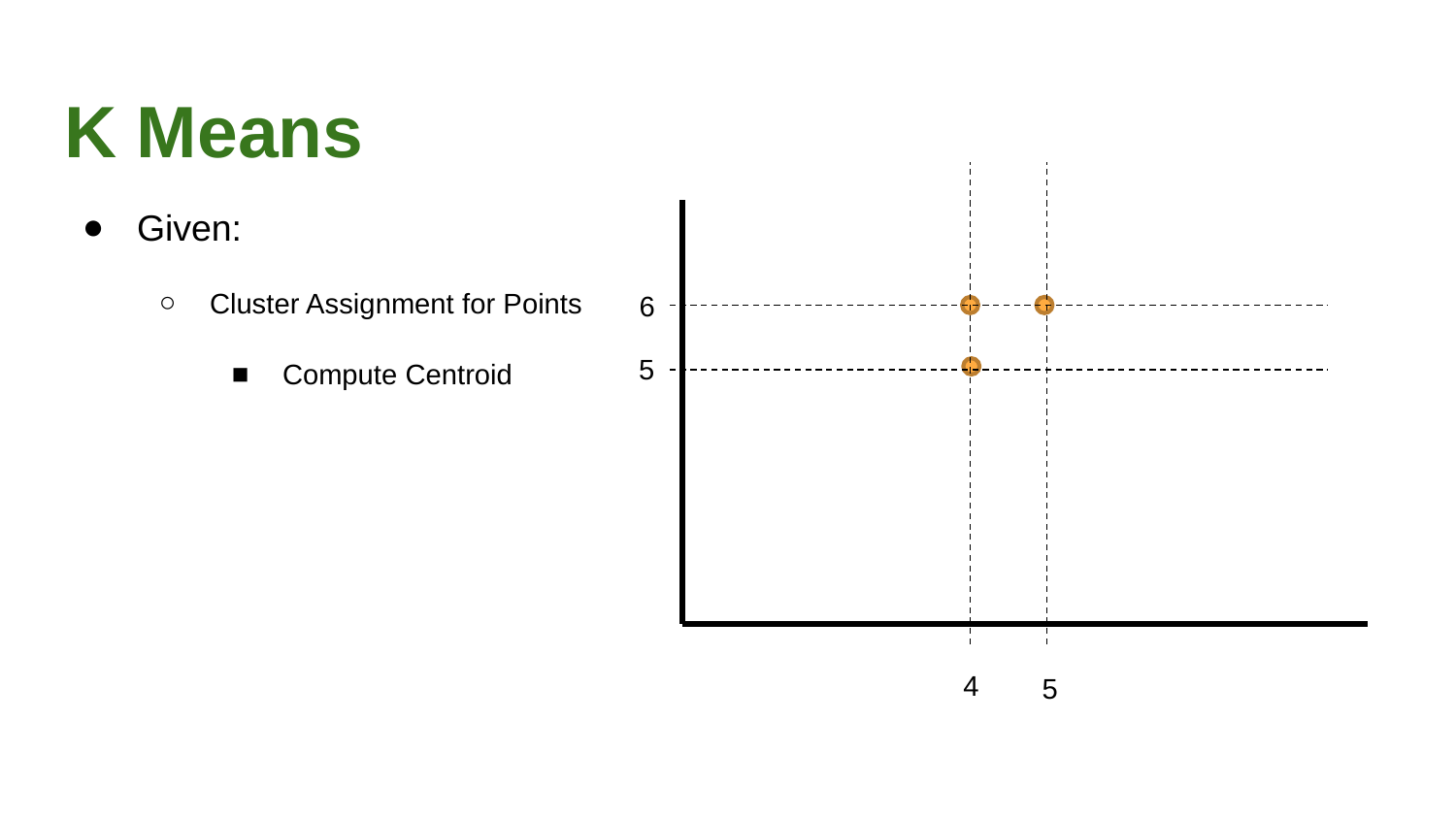

# K Means
Given:
Cluster Assignment for Points
Compute Centroid
6

5

4
5